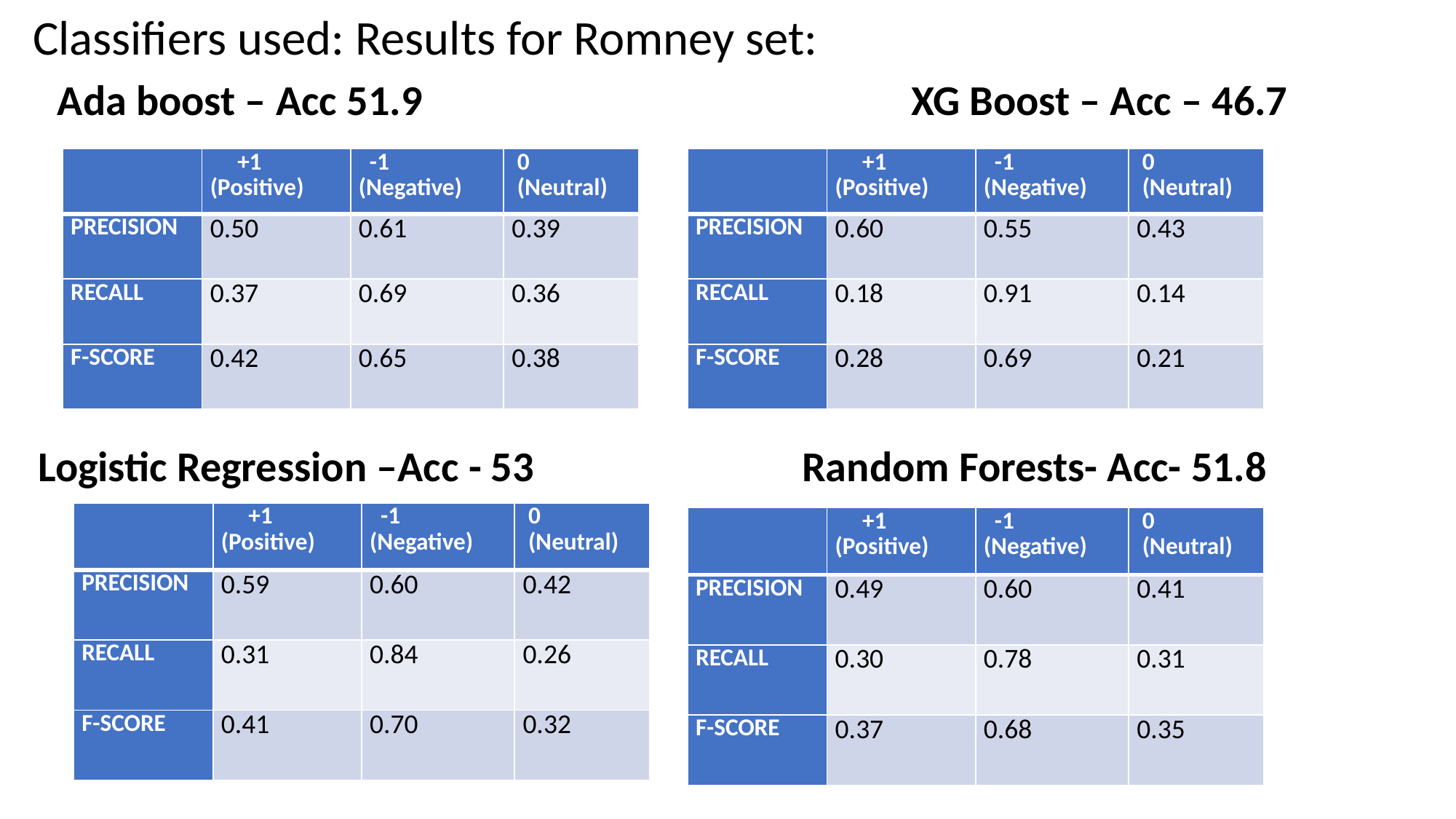

# Classifiers used: Results for Romney set:
  Ada boost – Acc 51.9					XG Boost – Acc – 46.7

Logistic Regression –Acc - 53			Random Forests- Acc- 51.8

|  | +1 (Positive) | -1 (Negative) | 0 (Neutral) |
| --- | --- | --- | --- |
| PRECISION | 0.50 | 0.61 | 0.39 |
| RECALL | 0.37 | 0.69 | 0.36 |
| F-SCORE | 0.42 | 0.65 | 0.38 |
|  | +1 (Positive) | -1 (Negative) | 0 (Neutral) |
| --- | --- | --- | --- |
| PRECISION | 0.60 | 0.55 | 0.43 |
| RECALL | 0.18 | 0.91 | 0.14 |
| F-SCORE | 0.28 | 0.69 | 0.21 |

|  | +1 (Positive) | -1 (Negative) | 0 (Neutral) |
| --- | --- | --- | --- |
| PRECISION | 0.59 | 0.60 | 0.42 |
| RECALL | 0.31 | 0.84 | 0.26 |
| F-SCORE | 0.41 | 0.70 | 0.32 |
|  | +1 (Positive) | -1 (Negative) | 0 (Neutral) |
| --- | --- | --- | --- |
| PRECISION | 0.49 | 0.60 | 0.41 |
| RECALL | 0.30 | 0.78 | 0.31 |
| F-SCORE | 0.37 | 0.68 | 0.35 |